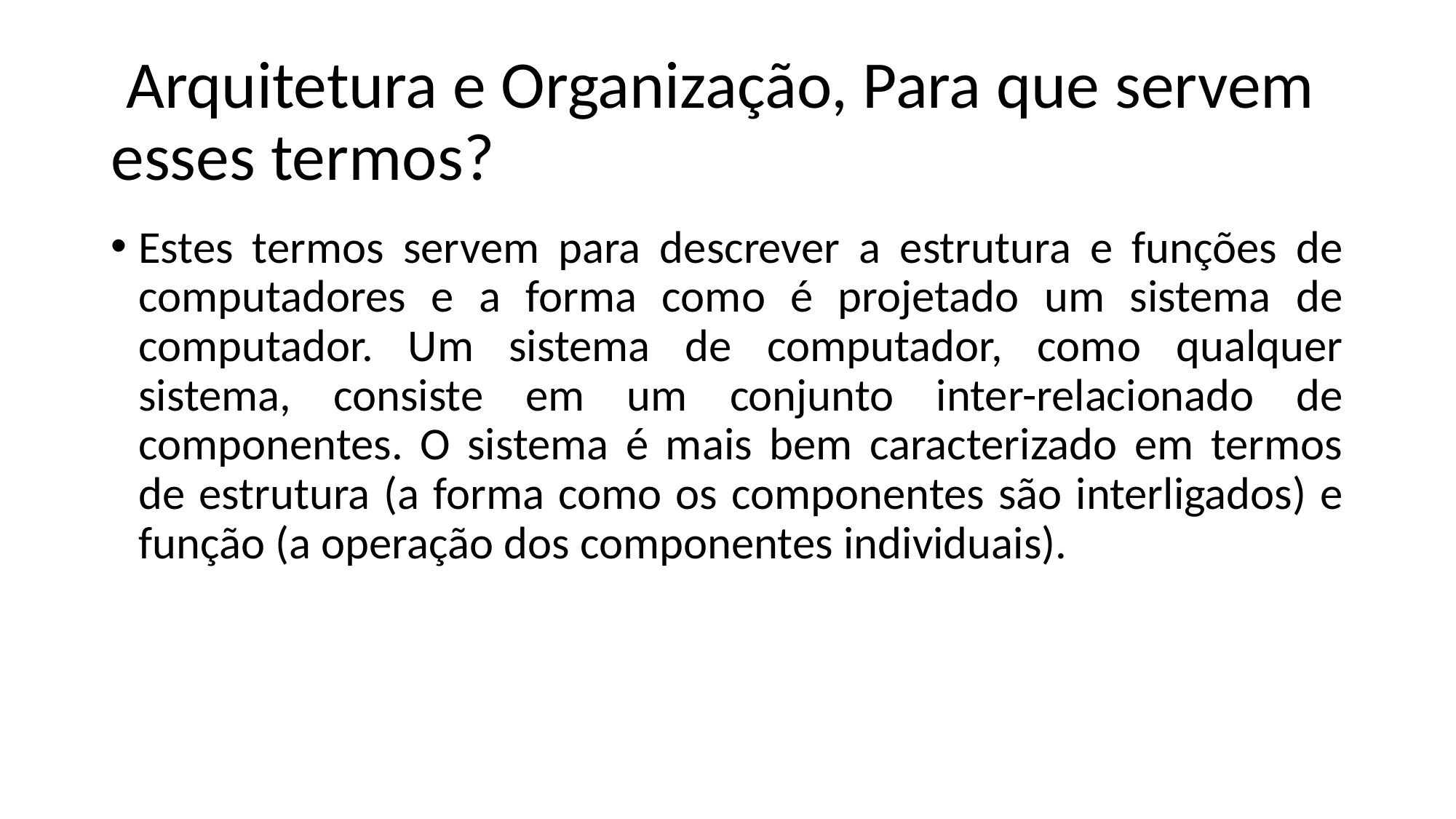

# Arquitetura e Organização, Para que servem esses termos?
Estes termos servem para descrever a estrutura e funções de computadores e a forma como é projetado um sistema de computador. Um sistema de computador, como qualquer sistema, consiste em um conjunto inter-relacionado de componentes. O sistema é mais bem caracterizado em termos de estrutura (a forma como os componentes são interligados) e função (a operação dos componentes individuais).